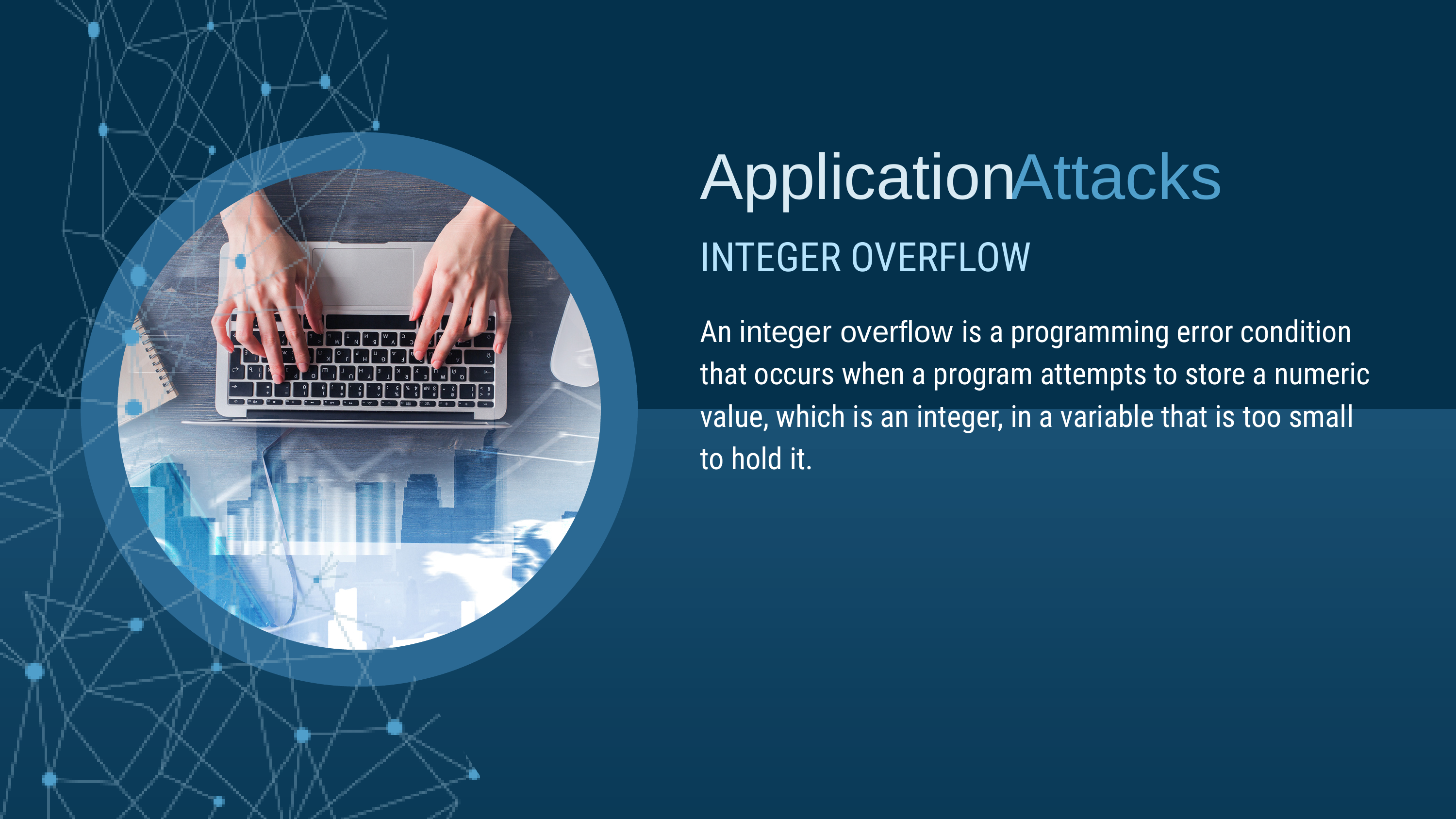

Application
Attacks

INTEGER OVERFLOW
An integer overflow is a programming error condition that occurs when a program attempts to store a numeric value, which is an integer, in a variable that is too small to hold it.